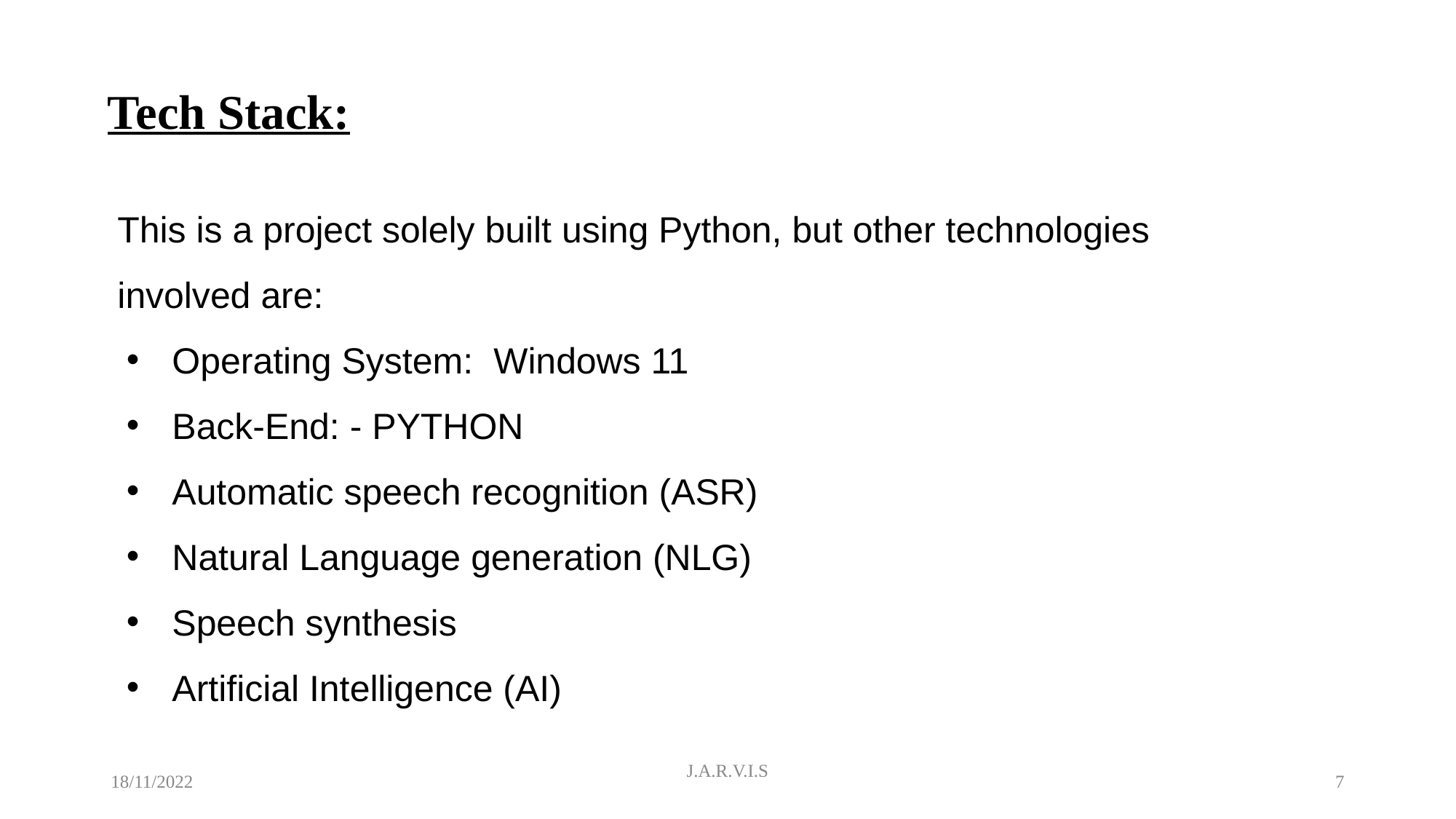

# Tech Stack:
This is a project solely built using Python, but other technologies involved are:
Operating System:  Windows 11
Back-End: - PYTHON
Automatic speech recognition (ASR)
Natural Language generation (NLG)
Speech synthesis
Artificial Intelligence (AI)
18/11/2022
J.A.R.V.I.S

7